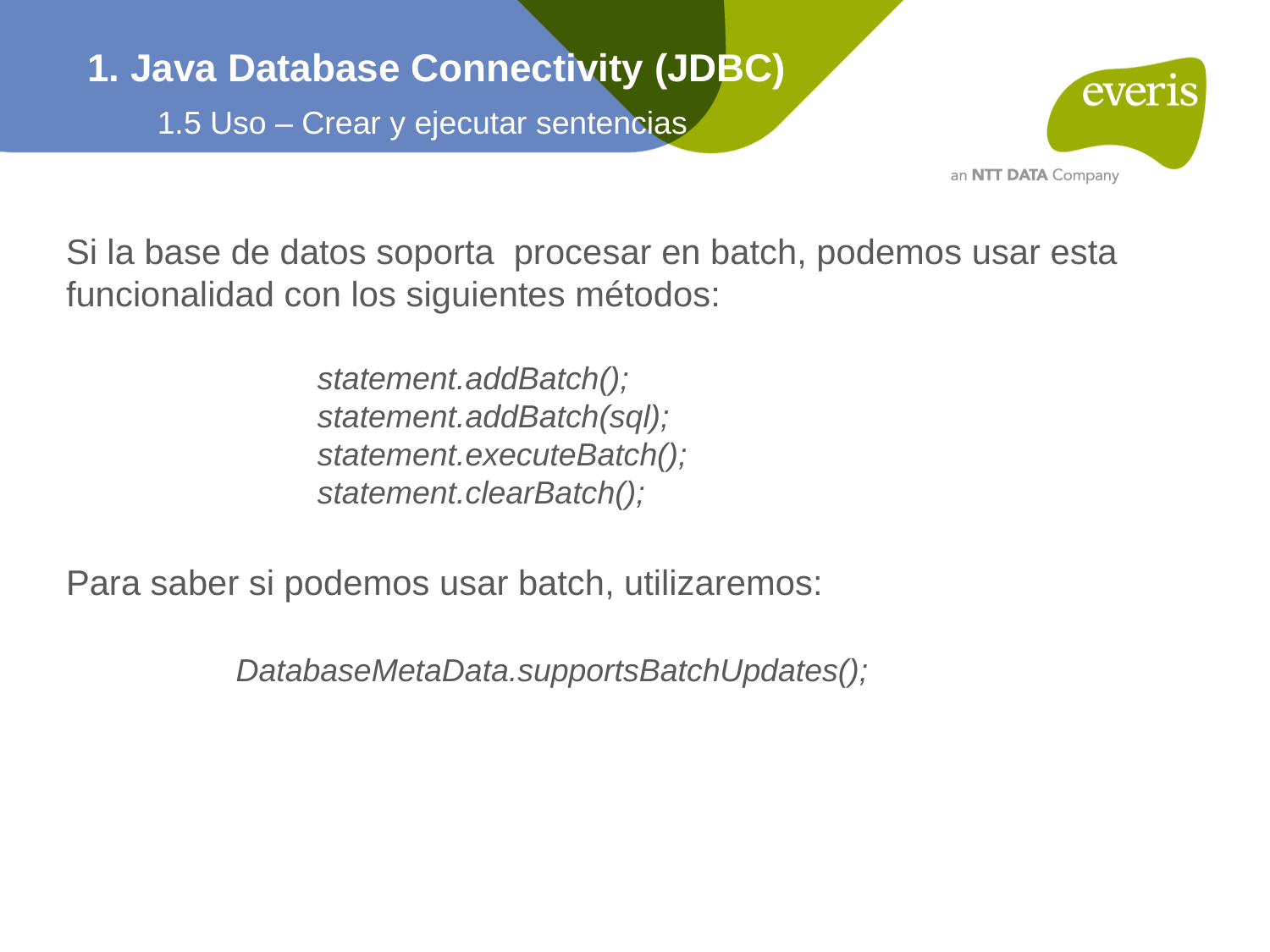

1. Java Database Connectivity (JDBC)

1.5 Uso – Crear y ejecutar sentencias
Si la base de datos soporta  procesar en batch, podemos usar esta funcionalidad con los siguientes métodos:
statement.addBatch();
statement.addBatch(sql);
statement.executeBatch();
statement.clearBatch();
Para saber si podemos usar batch, utilizaremos:
DatabaseMetaData.supportsBatchUpdates();